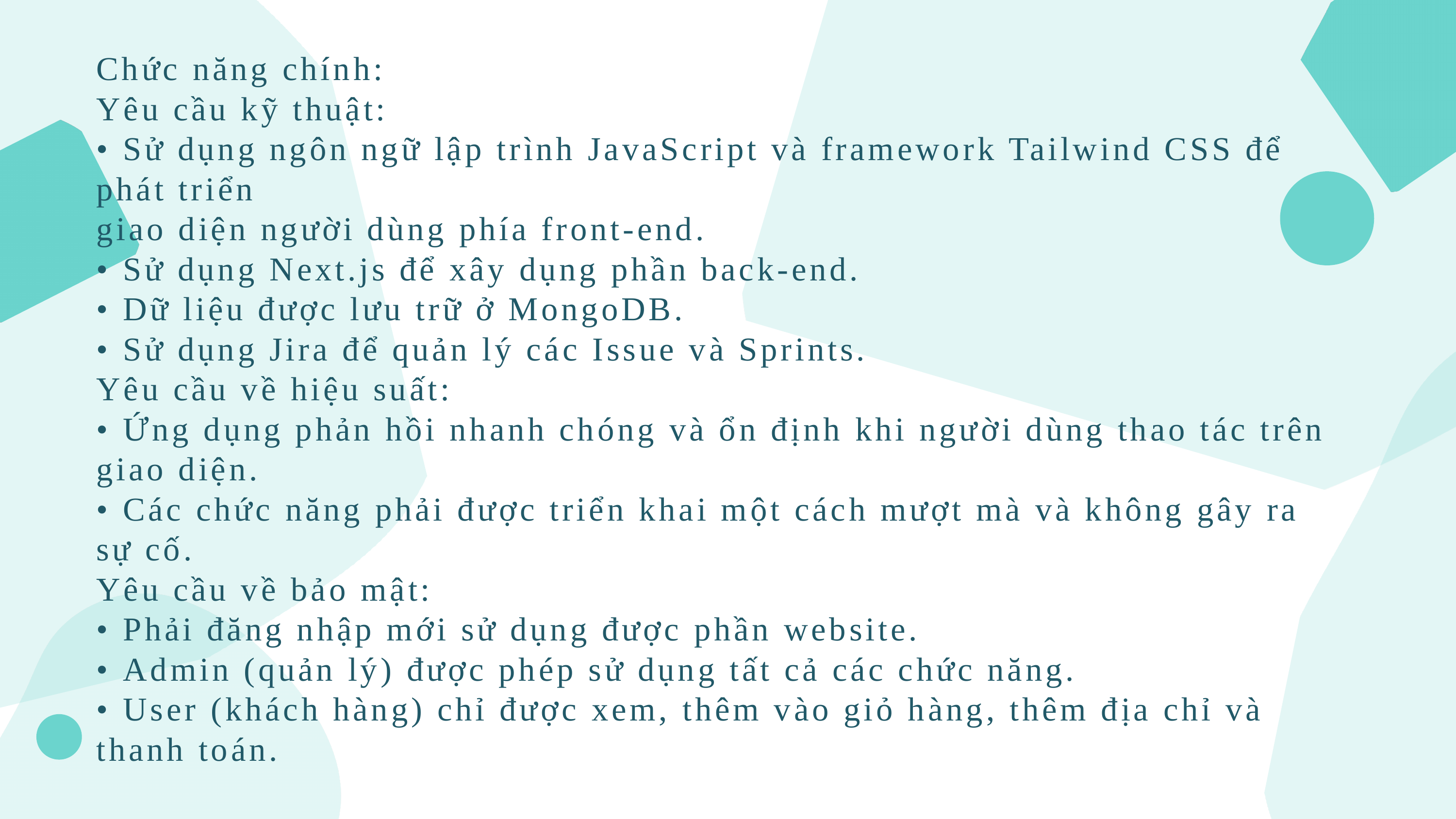

Chức năng chính:
Yêu cầu kỹ thuật:
• Sử dụng ngôn ngữ lập trình JavaScript và framework Tailwind CSS để phát triển
giao diện người dùng phía front-end.
• Sử dụng Next.js để xây dụng phần back-end.
• Dữ liệu được lưu trữ ở MongoDB.
• Sử dụng Jira để quản lý các Issue và Sprints.
Yêu cầu về hiệu suất:
• Ứng dụng phản hồi nhanh chóng và ổn định khi người dùng thao tác trên giao diện.
• Các chức năng phải được triển khai một cách mượt mà và không gây ra sự cố.
Yêu cầu về bảo mật:
• Phải đăng nhập mới sử dụng được phần website.
• Admin (quản lý) được phép sử dụng tất cả các chức năng.
• User (khách hàng) chỉ được xem, thêm vào giỏ hàng, thêm địa chỉ và thanh toán.